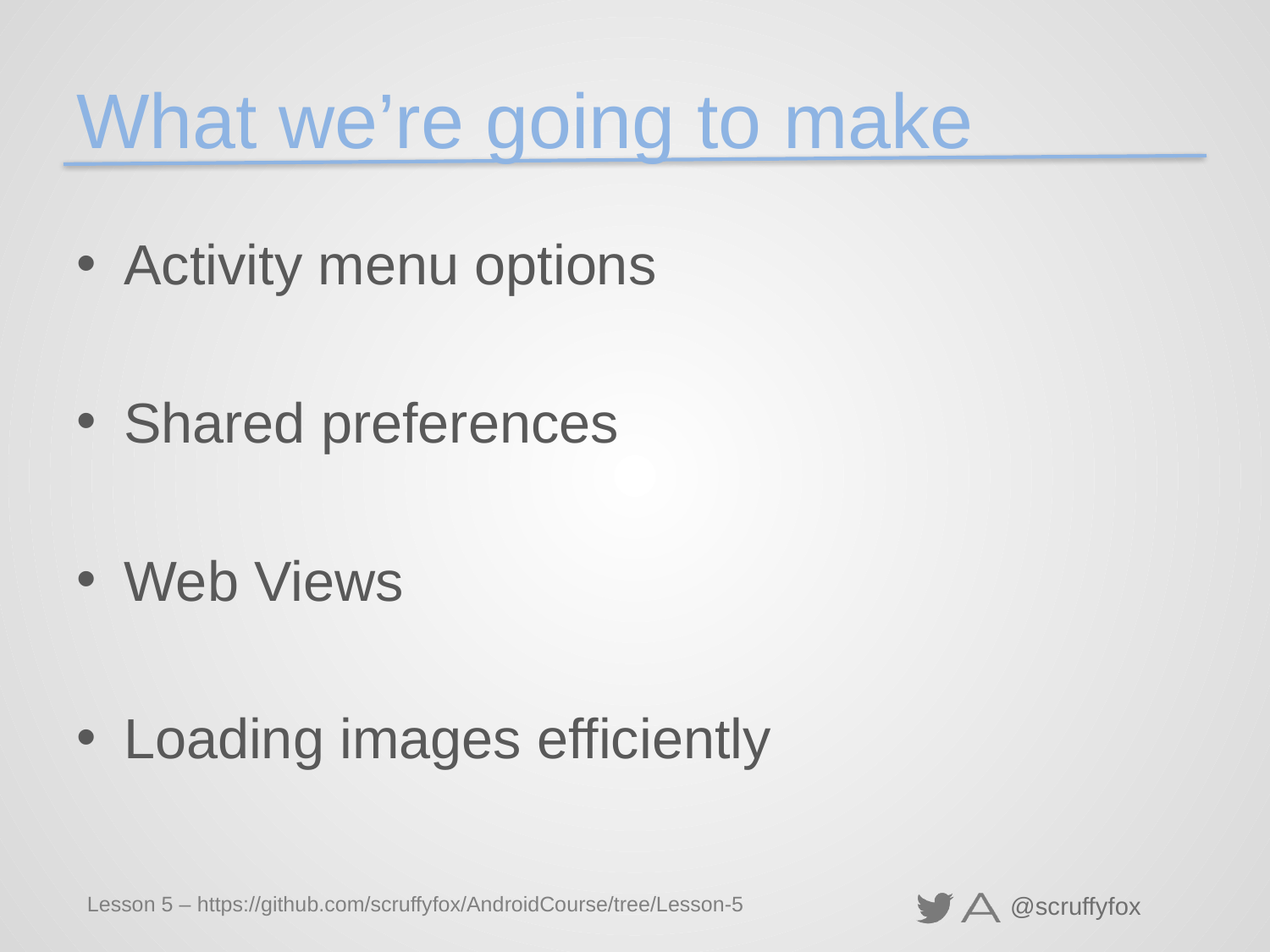

# What we’re going to make
Activity menu options

Shared preferences

Web Views

Loading images efficiently